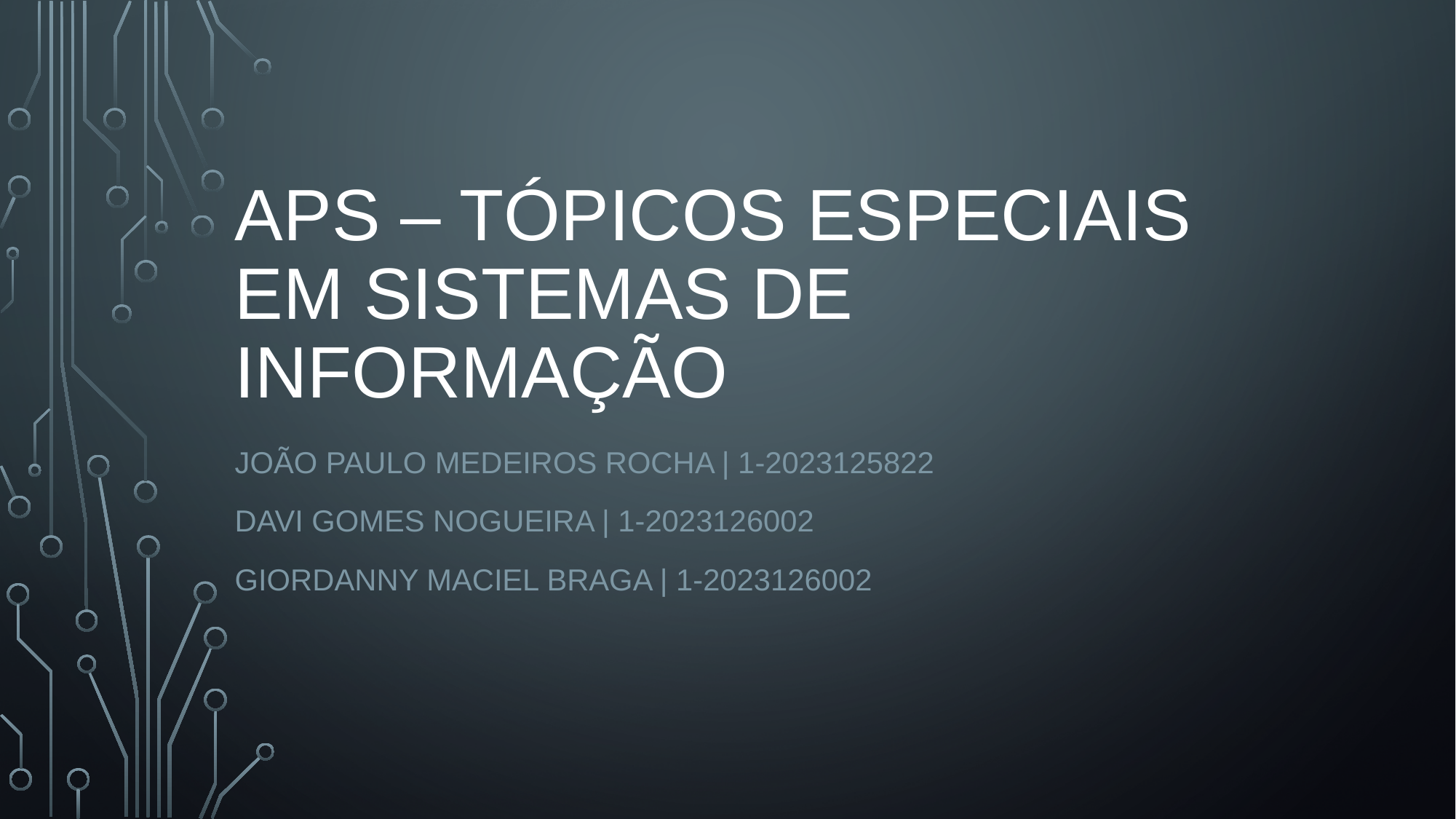

# APS – Tópicos Especiais em Sistemas de Informação
João Paulo Medeiros Rocha | 1-2023125822
DAVI GOMES NOGUEIRa | 1-2023126002
GIORDANNY MACIEL BRAGA | 1-2023126002